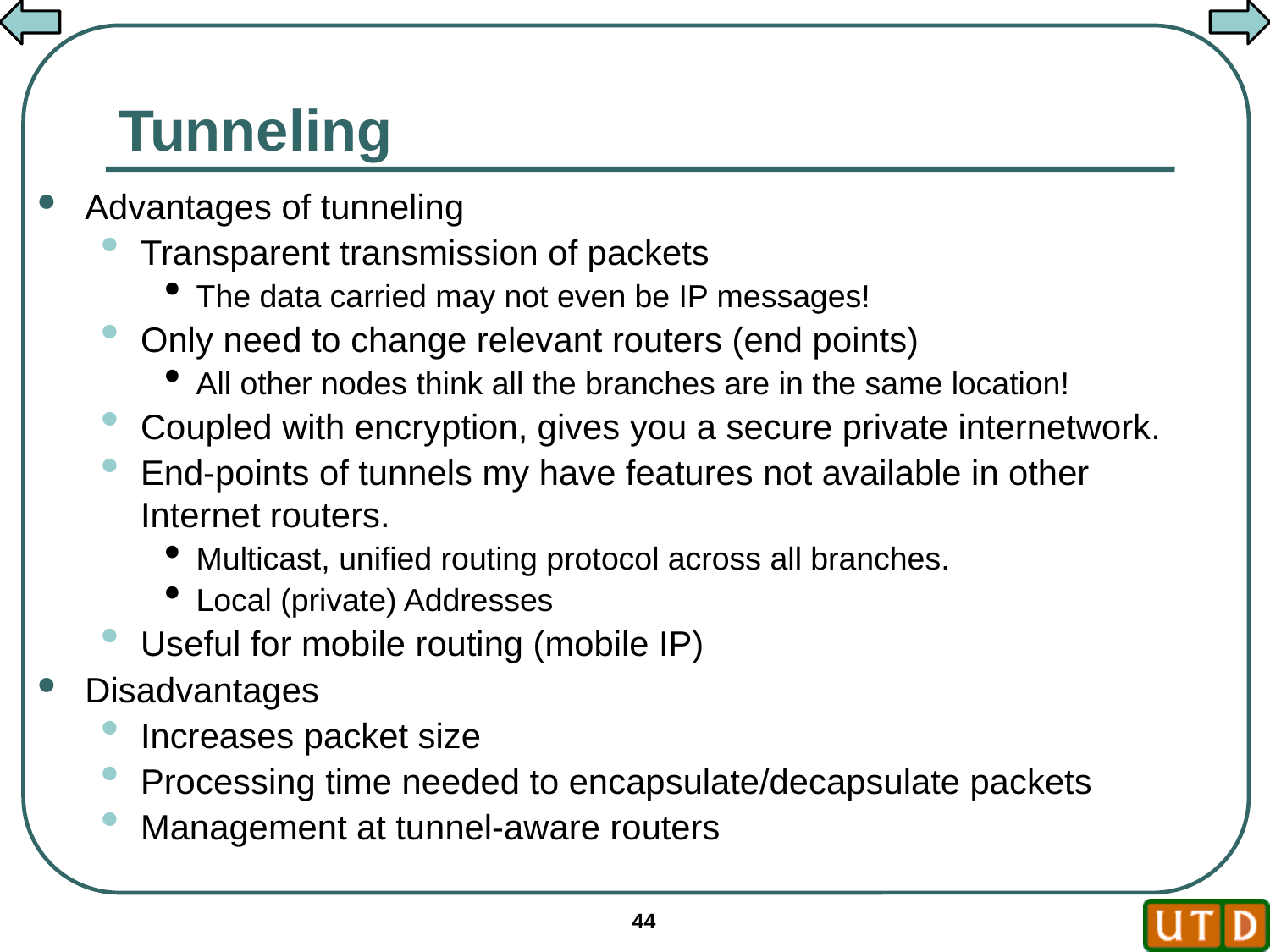

# Tunneling
Advantages of tunneling
Transparent transmission of packets
The data carried may not even be IP messages!
Only need to change relevant routers (end points)
All other nodes think all the branches are in the same location!
Coupled with encryption, gives you a secure private internetwork.
End-points of tunnels my have features not available in other Internet routers.
Multicast, unified routing protocol across all branches.
Local (private) Addresses
Useful for mobile routing (mobile IP)
Disadvantages
Increases packet size
Processing time needed to encapsulate/decapsulate packets
Management at tunnel-aware routers
44